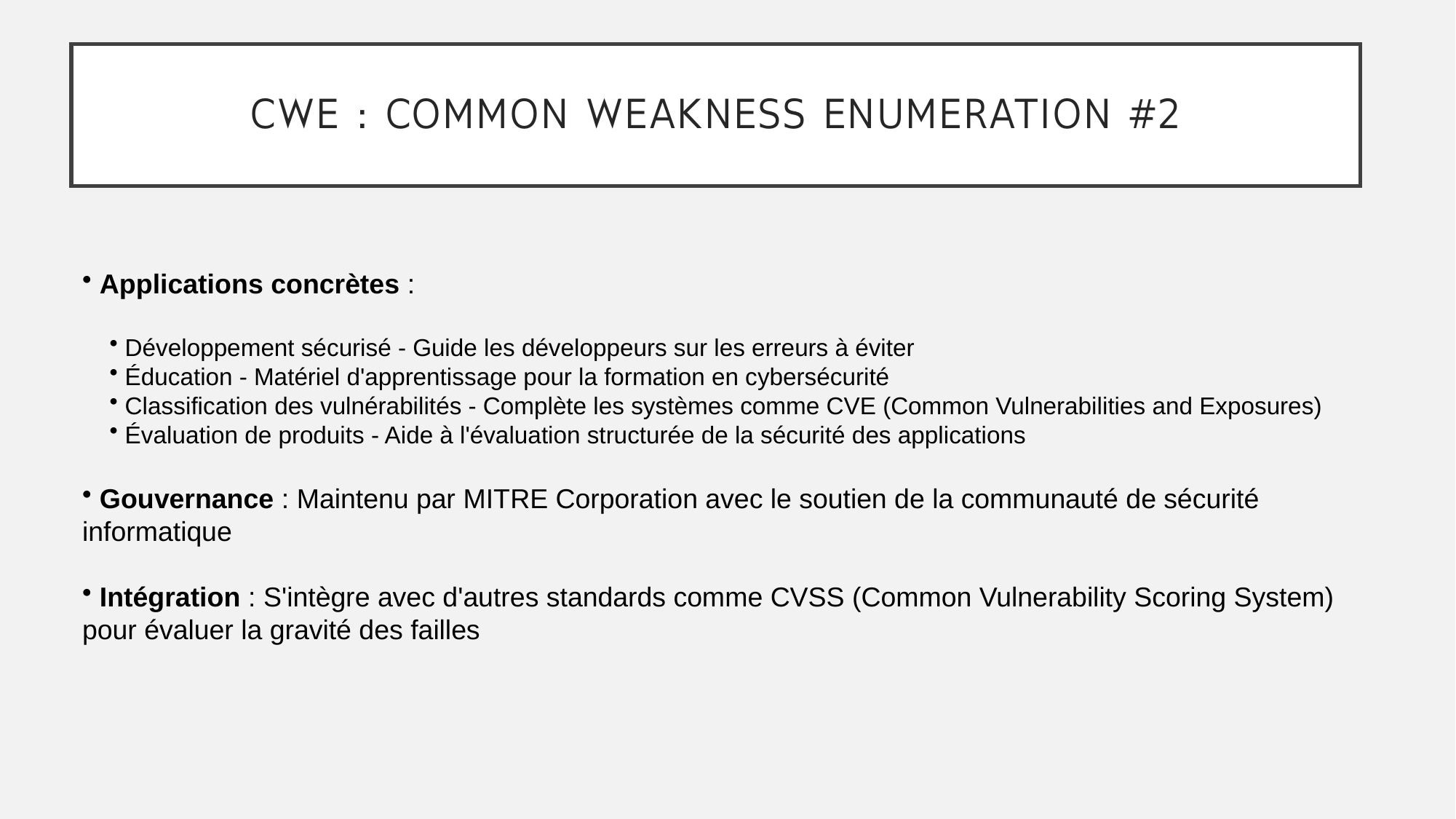

# CWE : Common weakness enumeration #2
 Applications concrètes :

 Développement sécurisé - Guide les développeurs sur les erreurs à éviter
 Éducation - Matériel d'apprentissage pour la formation en cybersécurité
 Classification des vulnérabilités - Complète les systèmes comme CVE (Common Vulnerabilities and Exposures)
 Évaluation de produits - Aide à l'évaluation structurée de la sécurité des applications

 Gouvernance : Maintenu par MITRE Corporation avec le soutien de la communauté de sécurité informatique

 Intégration : S'intègre avec d'autres standards comme CVSS (Common Vulnerability Scoring System) pour évaluer la gravité des failles